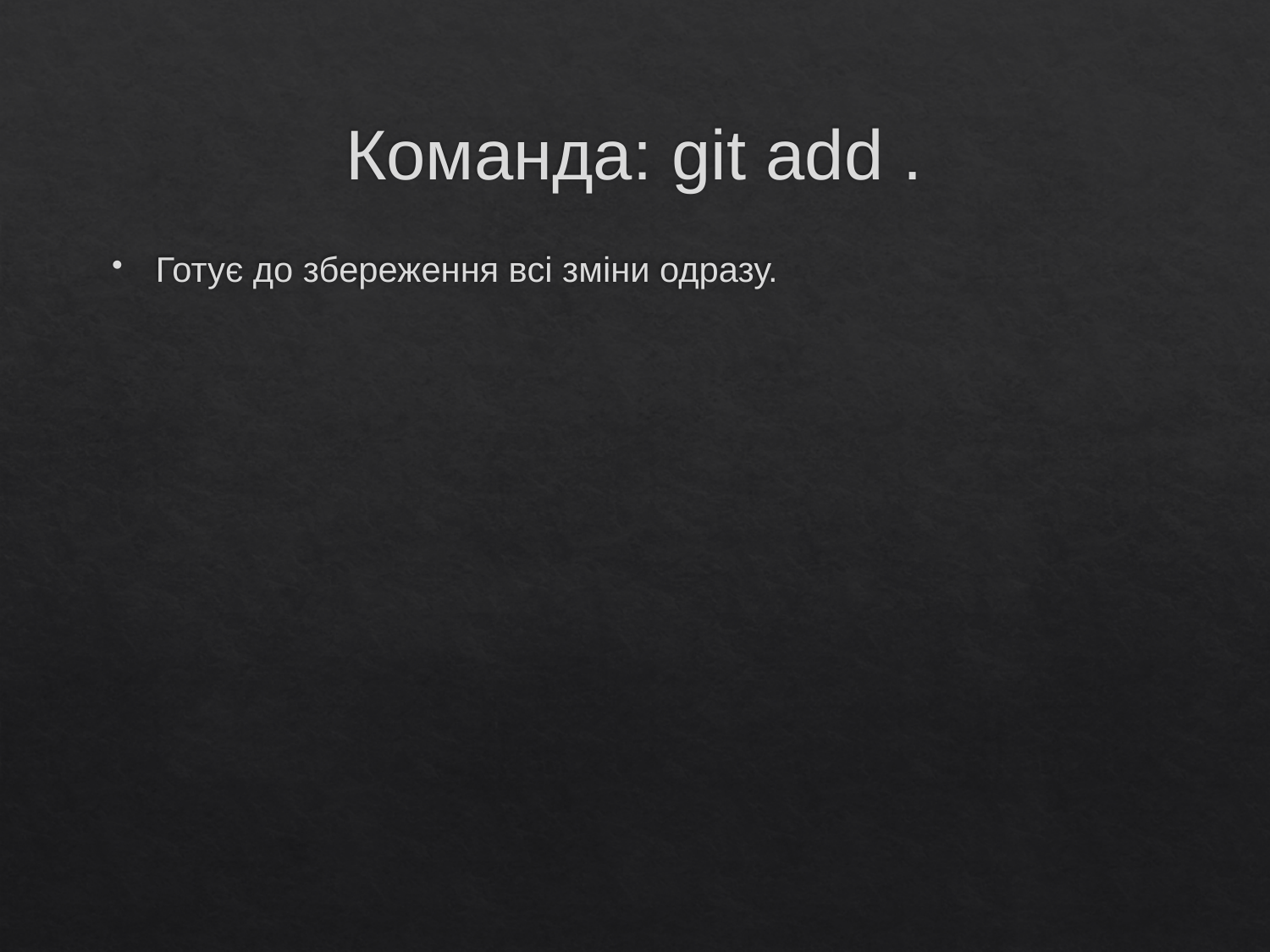

# Команда: git add .
Готує до збереження всі зміни одразу.